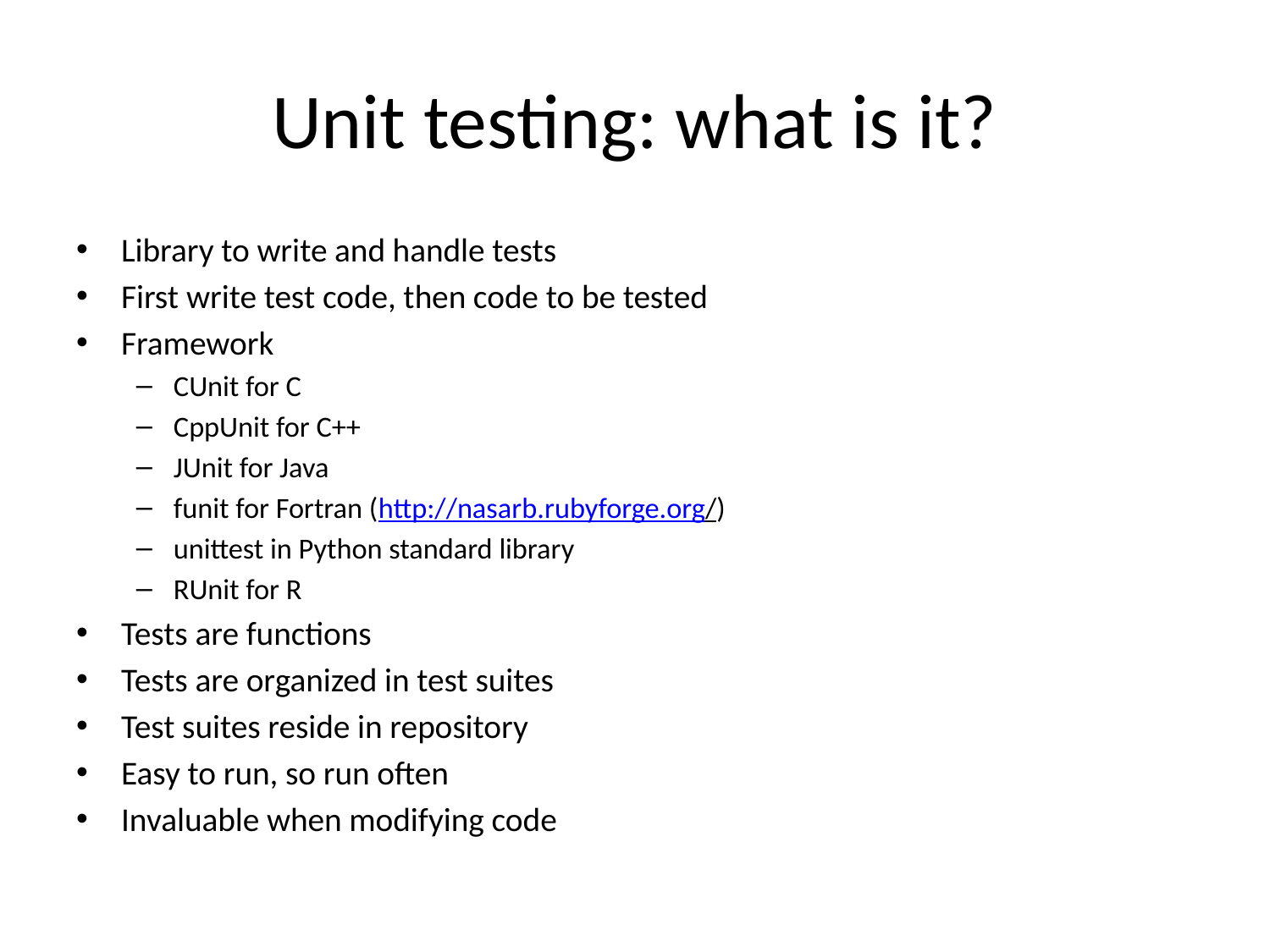

# Unit testing: what is it?
Library to write and handle tests
First write test code, then code to be tested
Framework
CUnit for C
CppUnit for C++
JUnit for Java
funit for Fortran (http://nasarb.rubyforge.org/)
unittest in Python standard library
RUnit for R
Tests are functions
Tests are organized in test suites
Test suites reside in repository
Easy to run, so run often
Invaluable when modifying code